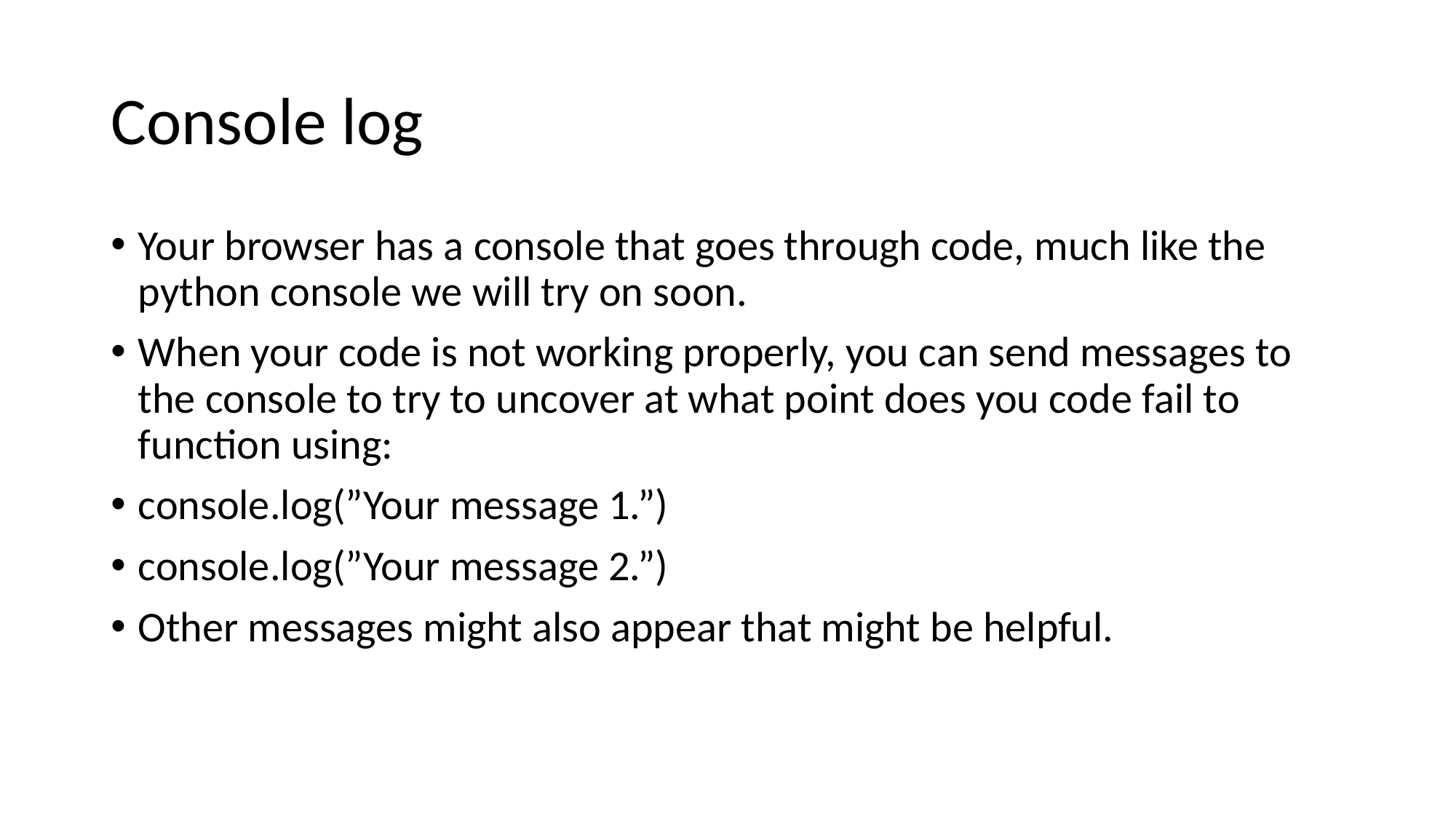

# Console log
Your browser has a console that goes through code, much like the python console we will try on soon.
When your code is not working properly, you can send messages to the console to try to uncover at what point does you code fail to function using:
console.log(”Your message 1.”)
console.log(”Your message 2.”)
Other messages might also appear that might be helpful.